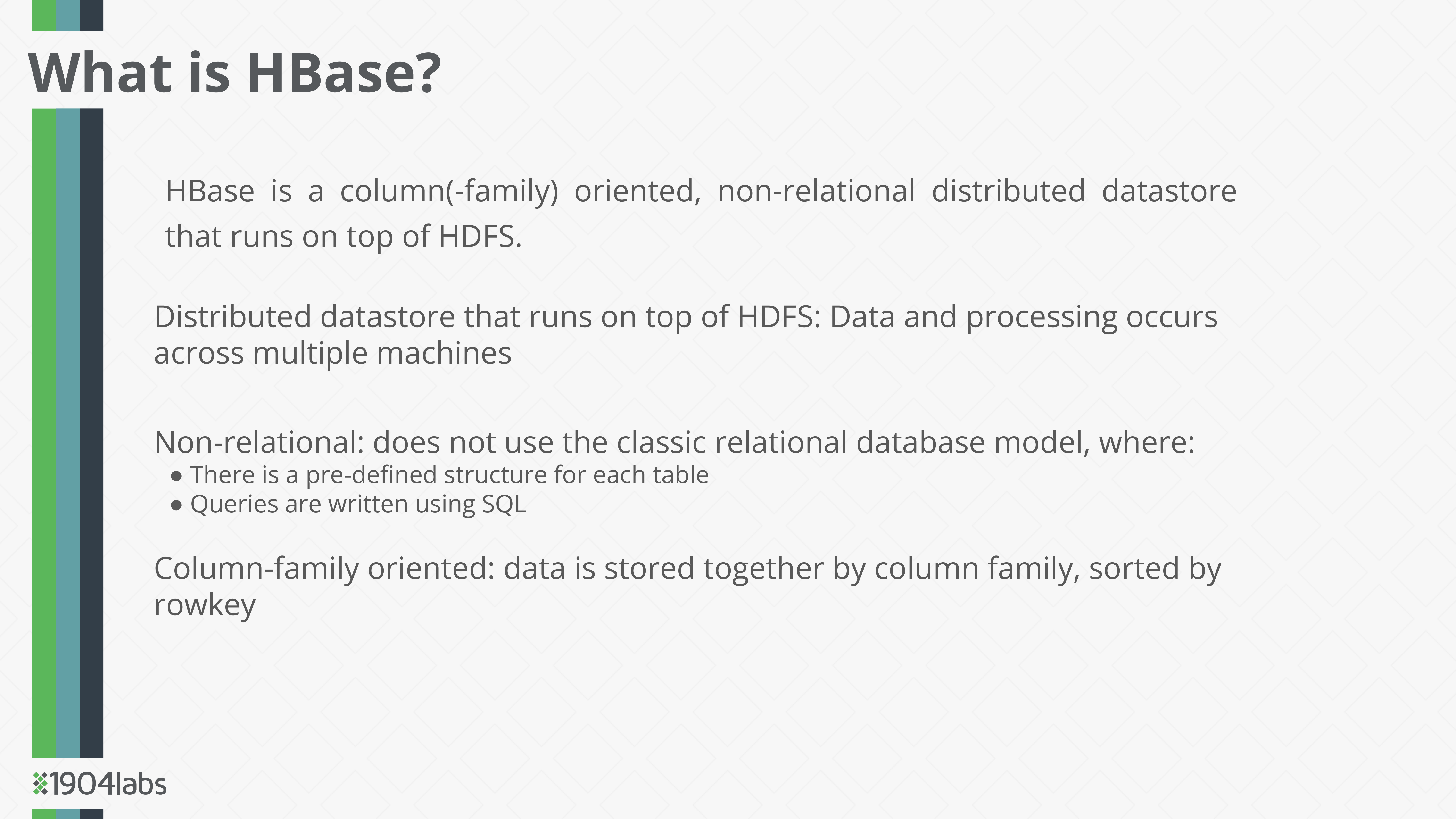

What is HBase?
HBase is a column(-family) oriented, non-relational distributed datastore that runs on top of HDFS.

Distributed datastore that runs on top of HDFS: Data and processing occurs across multiple machines
Non-relational: does not use the classic relational database model, where:
There is a pre-defined structure for each table
Queries are written using SQL
Column-family oriented: data is stored together by column family, sorted by rowkey